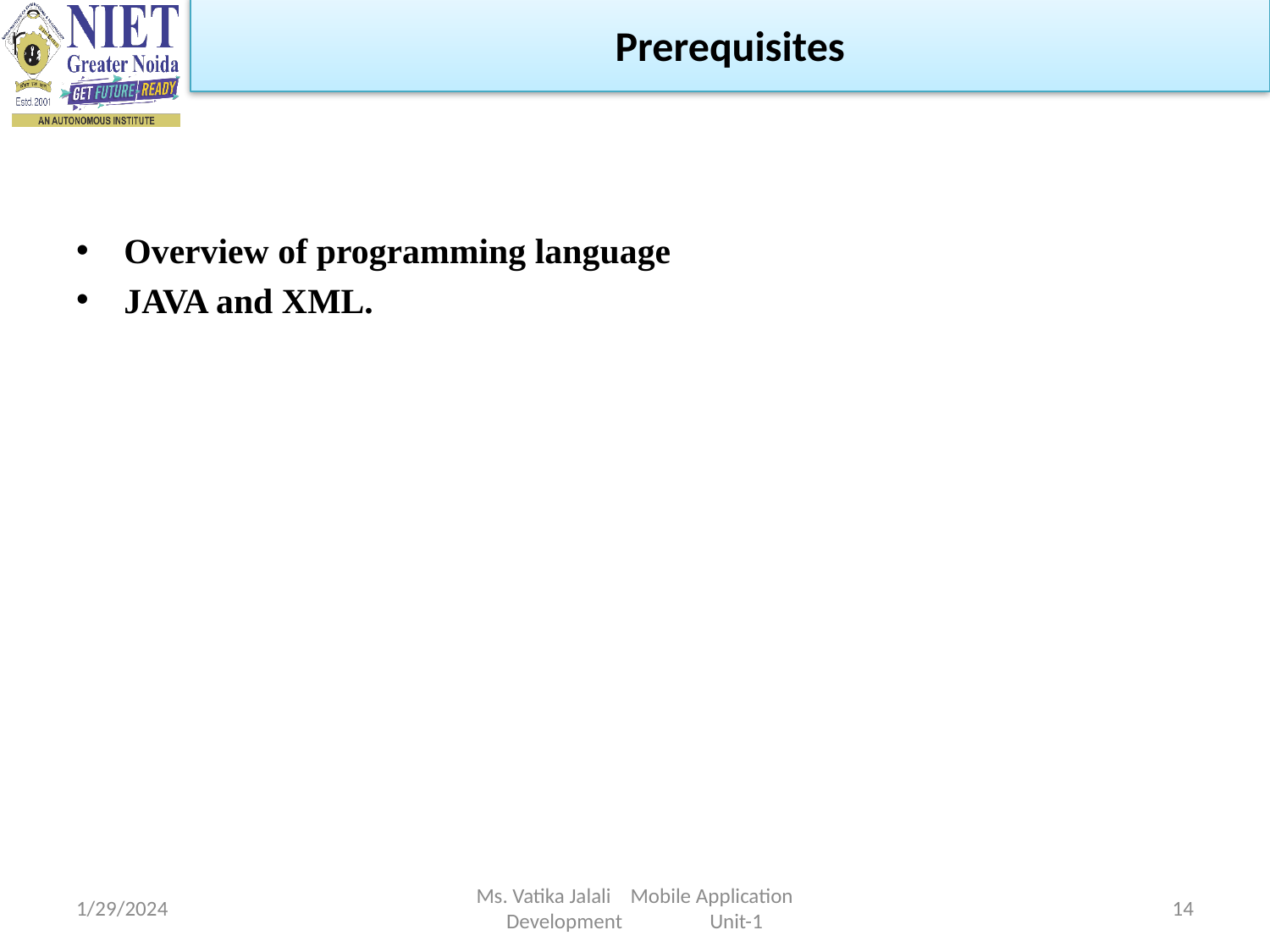

Prerequisites
Overview of programming language
JAVA and XML.

1/29/2024
Ms. Vatika Jalali    Mobile Application Development                  Unit-1
14